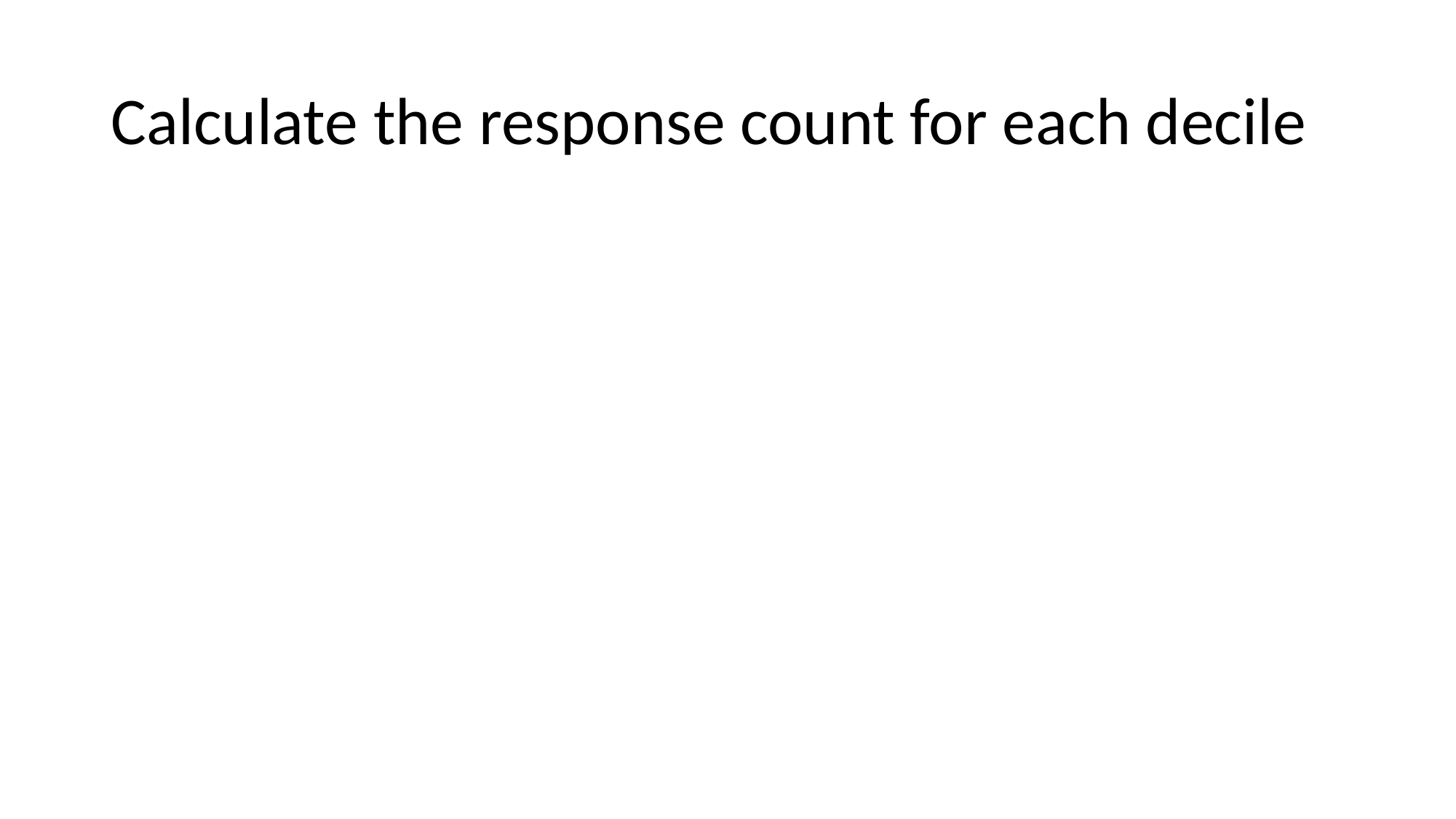

# Calculate the response count for each decile